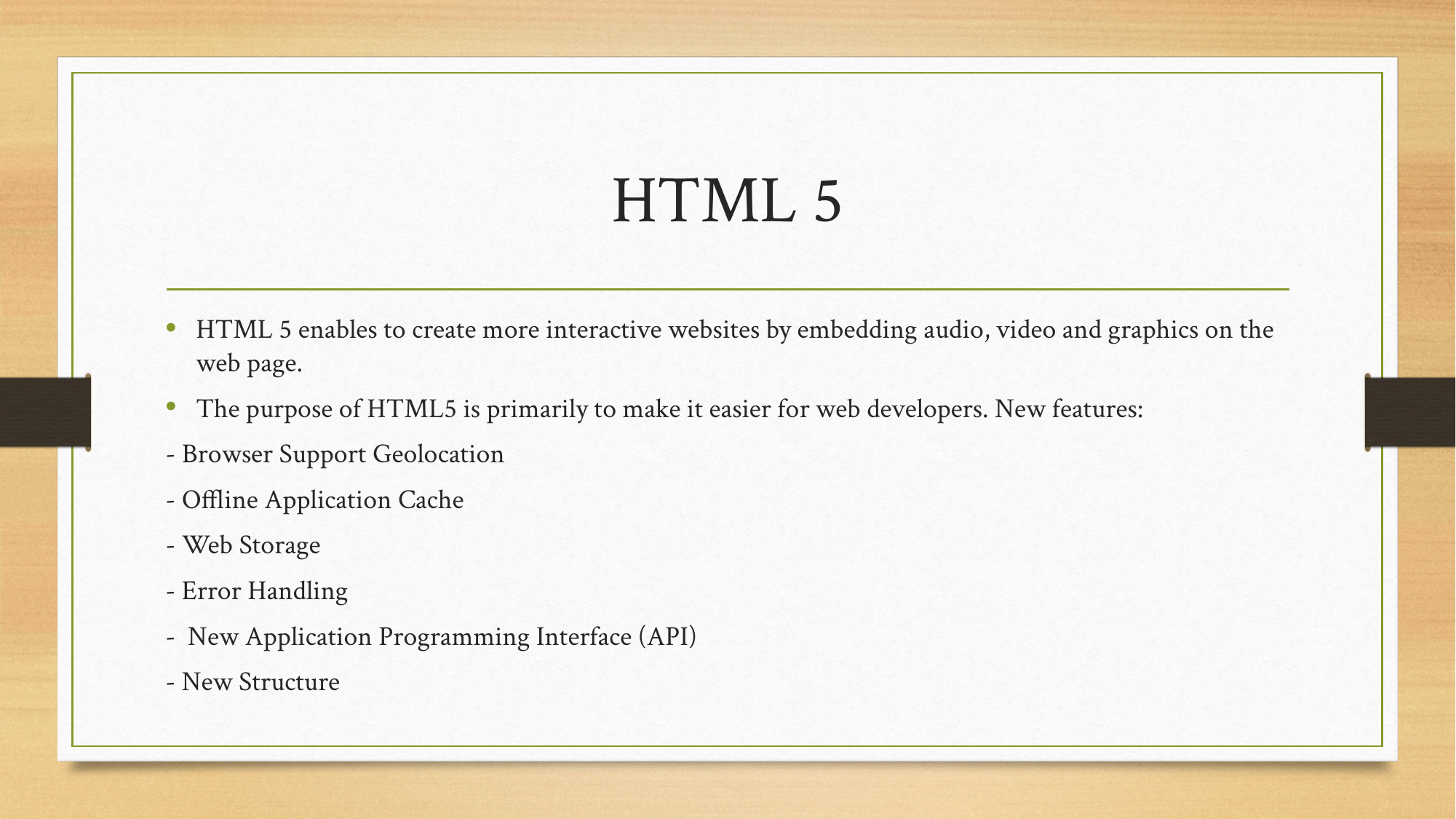

# HTML 5
HTML 5 enables to create more interactive websites by embedding audio, video and graphics on the web page.
The purpose of HTML5 is primarily to make it easier for web developers. New features:
- Browser Support Geolocation
- Offline Application Cache
- Web Storage
- Error Handling
-  New Application Programming Interface (API)
- New Structure